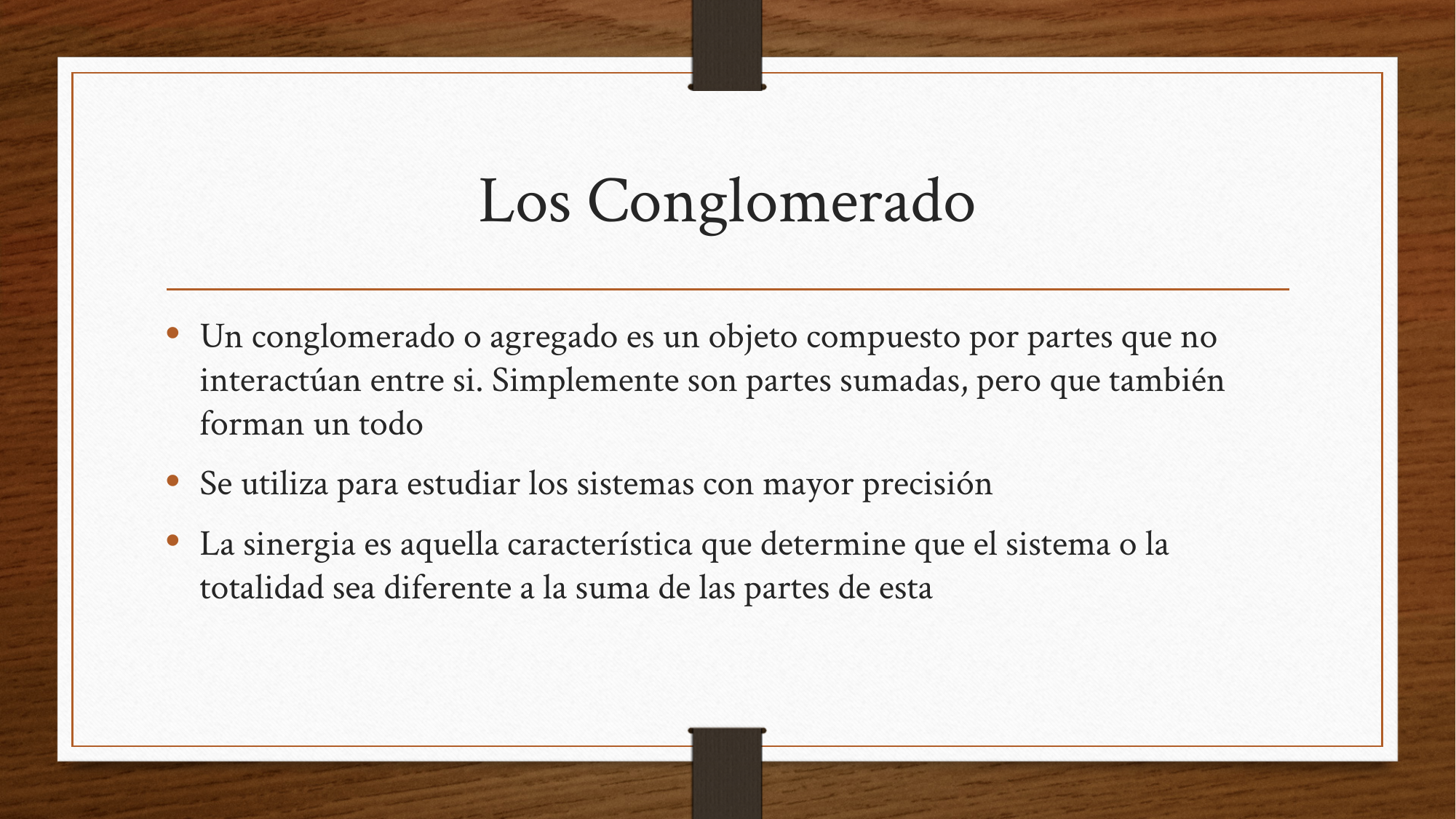

# Los Conglomerado
Un conglomerado o agregado es un objeto compuesto por partes que no interactúan entre si. Simplemente son partes sumadas, pero que también forman un todo
Se utiliza para estudiar los sistemas con mayor precisión
La sinergia es aquella característica que determine que el sistema o la totalidad sea diferente a la suma de las partes de esta